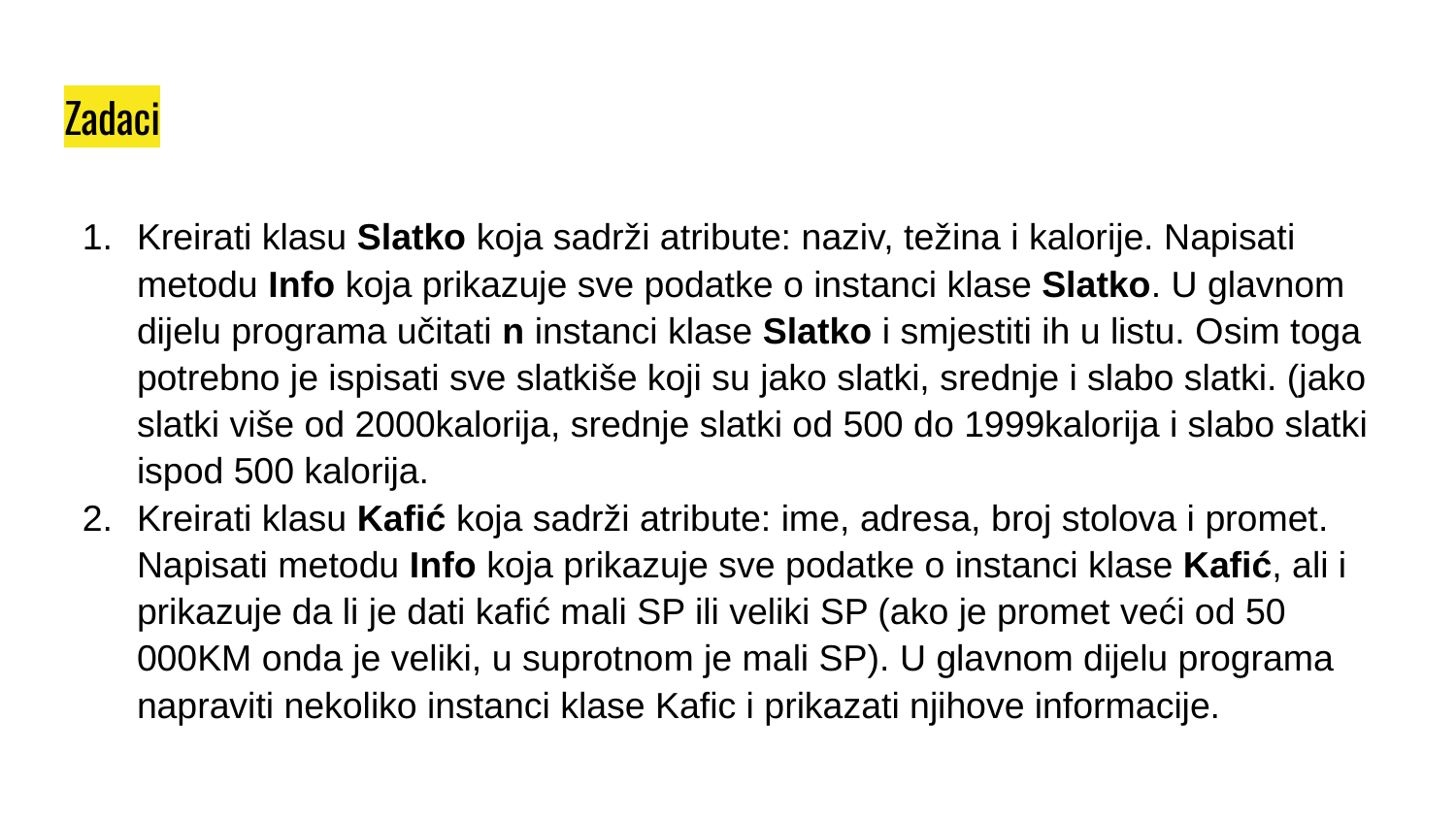

# Zadaci
Kreirati klasu Slatko koja sadrži atribute: naziv, težina i kalorije. Napisati metodu Info koja prikazuje sve podatke o instanci klase Slatko. U glavnom dijelu programa učitati n instanci klase Slatko i smjestiti ih u listu. Osim toga potrebno je ispisati sve slatkiše koji su jako slatki, srednje i slabo slatki. (jako slatki više od 2000kalorija, srednje slatki od 500 do 1999kalorija i slabo slatki ispod 500 kalorija.
Kreirati klasu Kafić koja sadrži atribute: ime, adresa, broj stolova i promet. Napisati metodu Info koja prikazuje sve podatke o instanci klase Kafić, ali i prikazuje da li je dati kafić mali SP ili veliki SP (ako je promet veći od 50 000KM onda je veliki, u suprotnom je mali SP). U glavnom dijelu programa napraviti nekoliko instanci klase Kafic i prikazati njihove informacije.